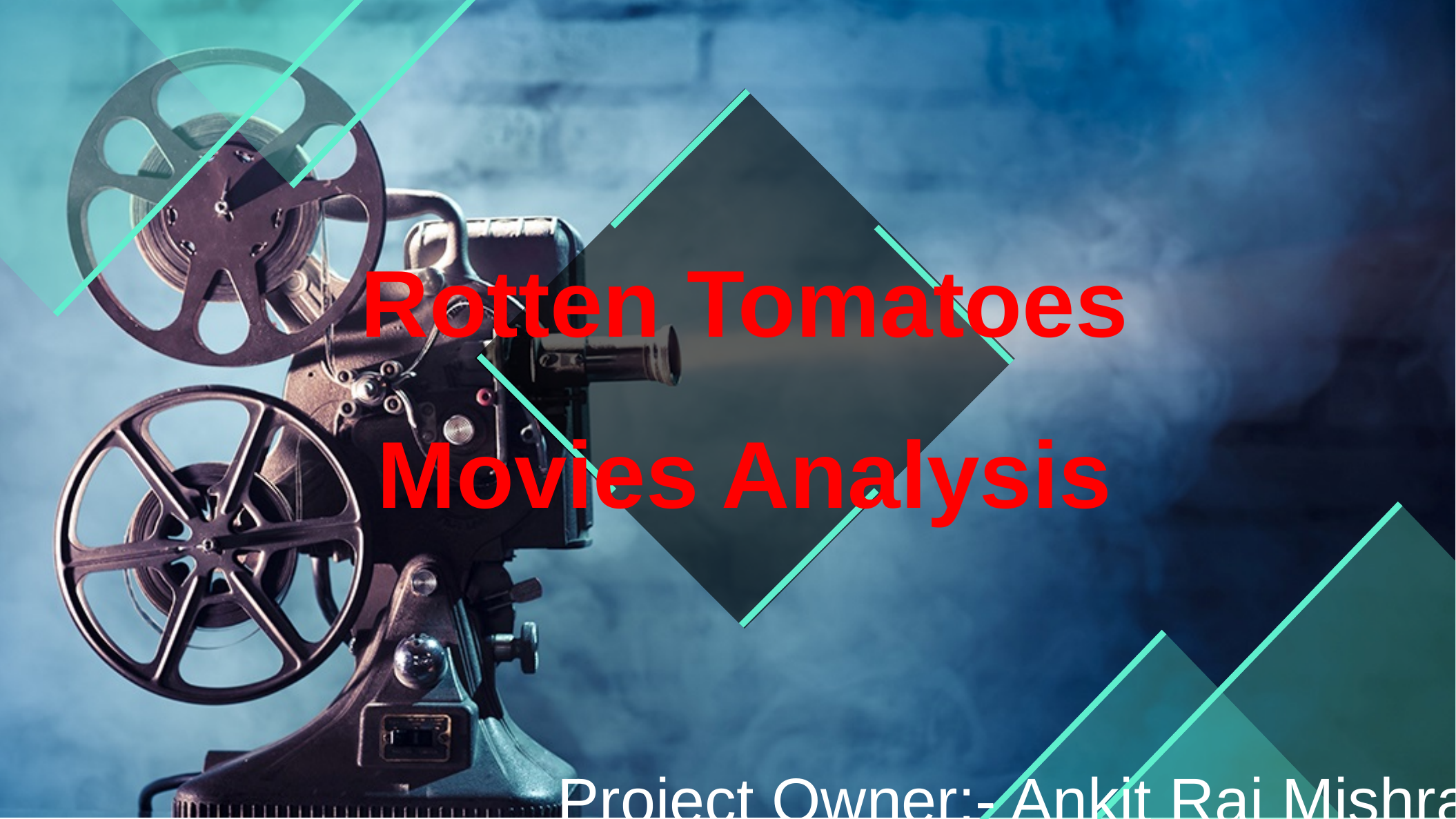

Rotten Tomatoes Movies Analysis

Project Owner:- Ankit Raj Mishra